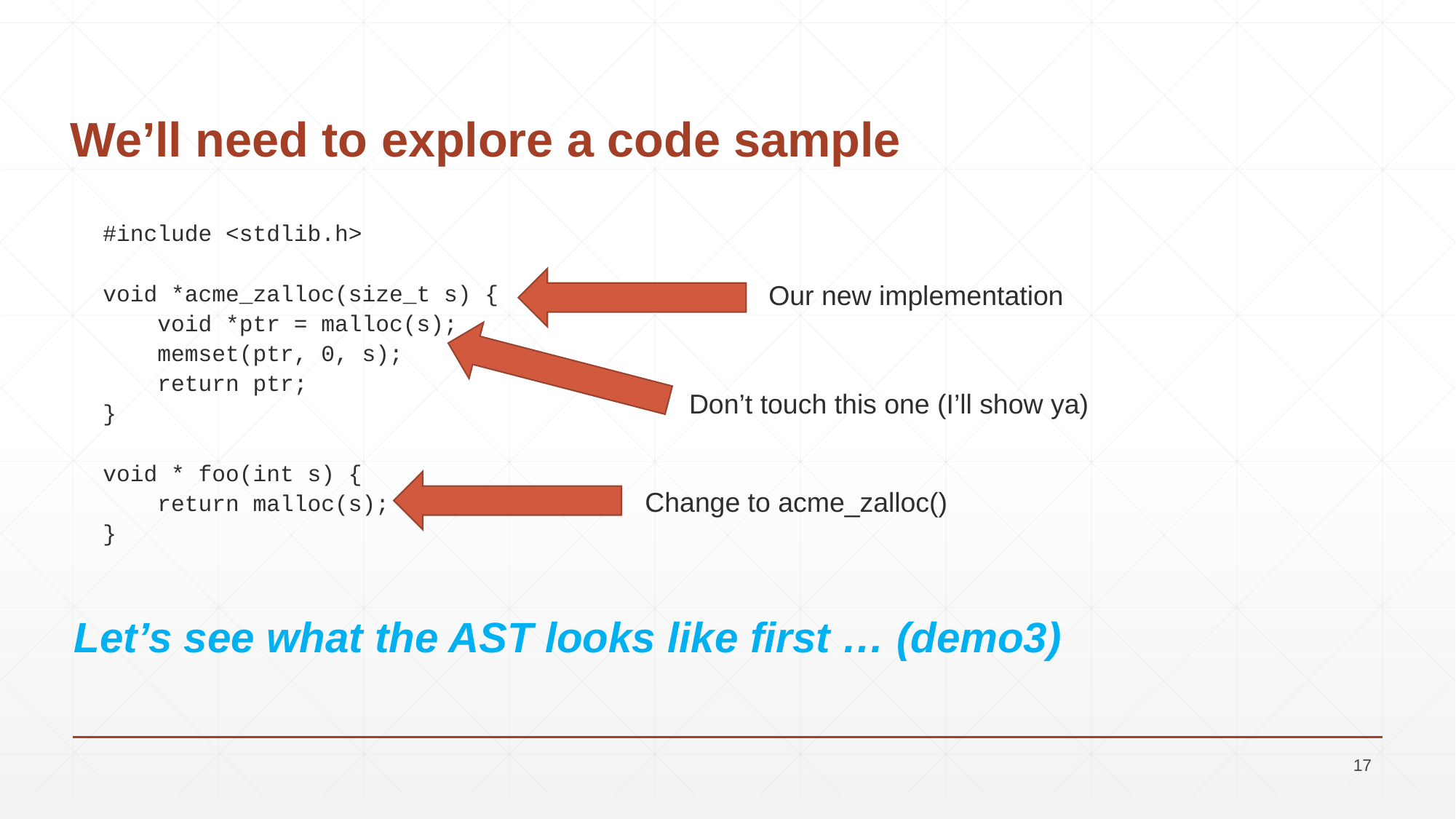

# We’ll need to explore a code sample
#include <stdlib.h>

void *acme_zalloc(size_t s) {
    void *ptr = malloc(s);
    memset(ptr, 0, s);
    return ptr;
}

void * foo(int s) {
    return malloc(s);
}

Our new implementation

Don’t touch this one (I’ll show ya)

Change to acme_zalloc()
Let’s see what the AST looks like first … (demo3)
17